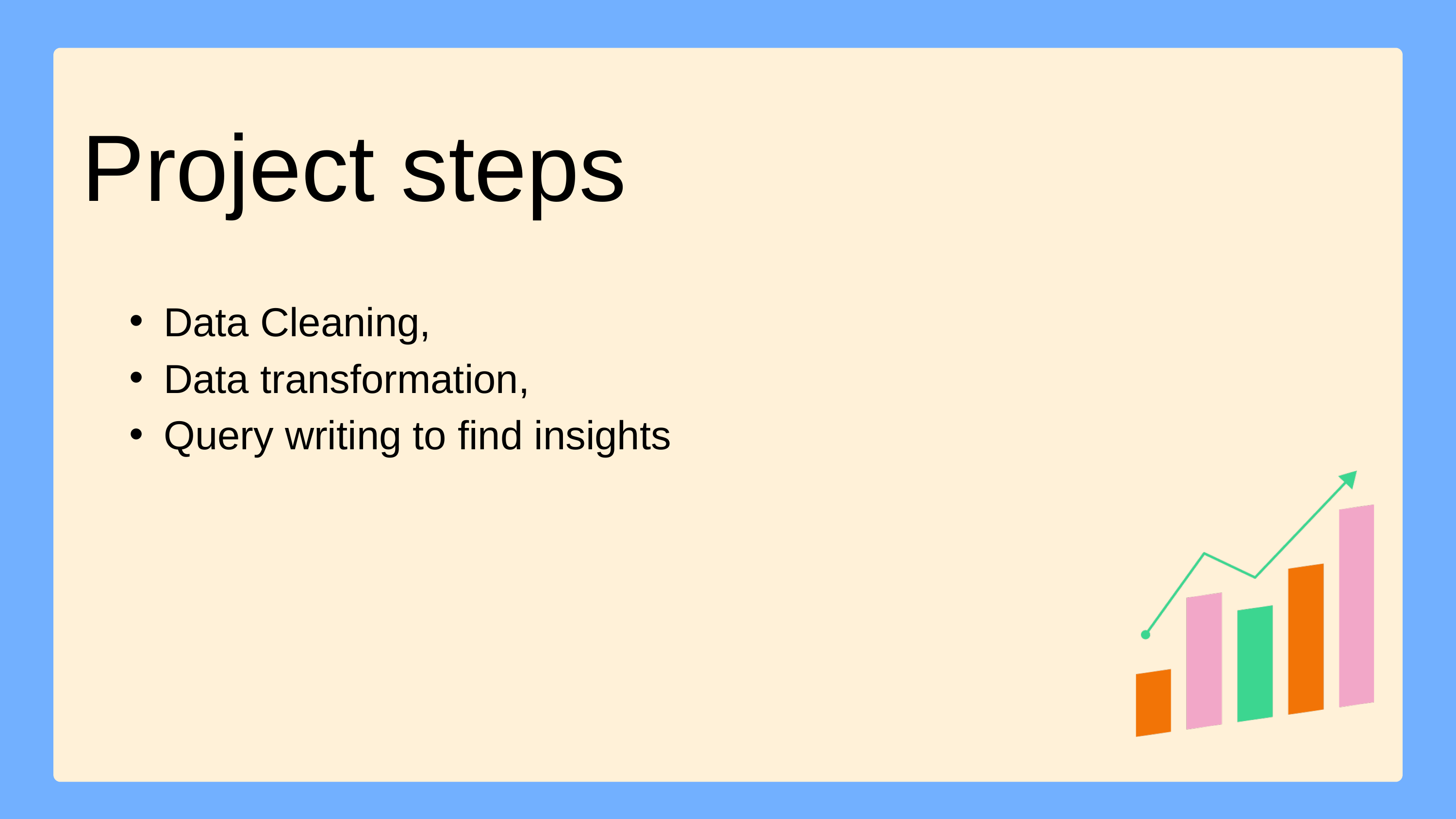

Project steps
Data Cleaning,
Data transformation,
Query writing to find insights